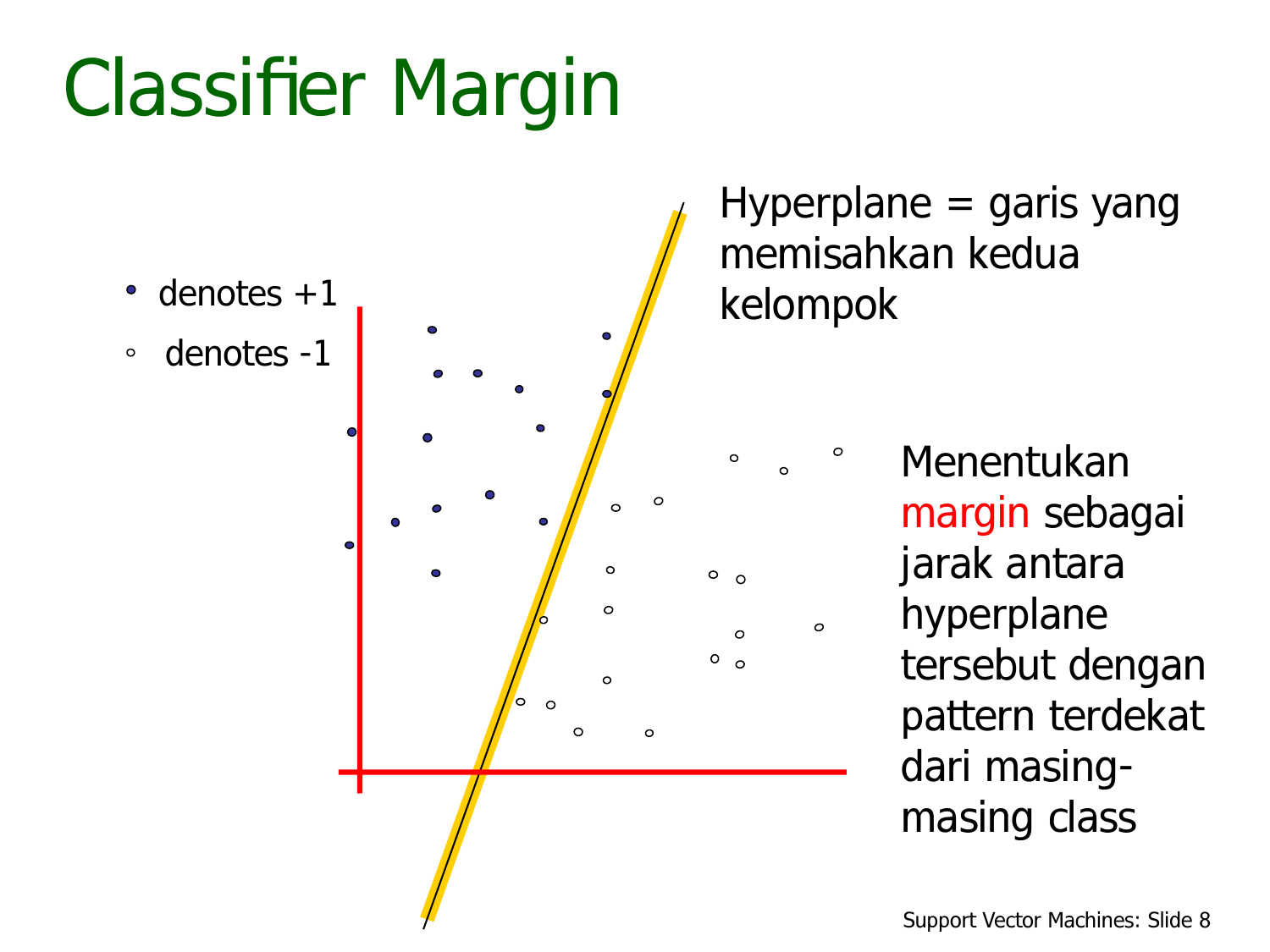

# Classifier Margin
Hyperplane = garis yang memisahkan kedua kelompok
denotes +1
denotes -1

Menentukan margin sebagai jarak antara hyperplane tersebut dengan pattern terdekat dari masing-masing class